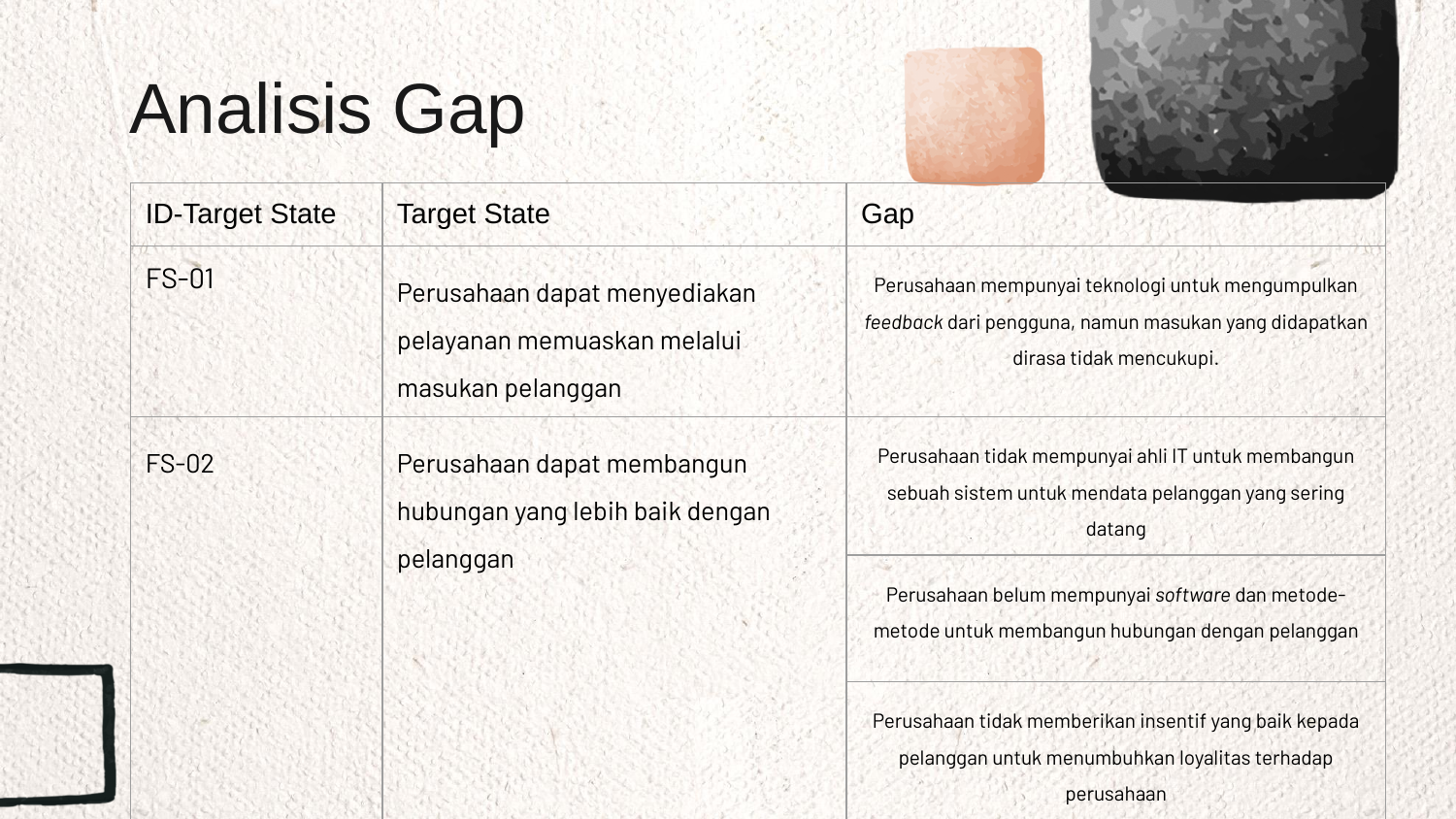

# Analisis Gap
| ID-Target State | Target State | Gap |
| --- | --- | --- |
| FS-01 | Perusahaan dapat menyediakan pelayanan memuaskan melalui masukan pelanggan | Perusahaan mempunyai teknologi untuk mengumpulkan feedback dari pengguna, namun masukan yang didapatkan dirasa tidak mencukupi. |
| FS-02 | Perusahaan dapat membangun hubungan yang lebih baik dengan pelanggan | Perusahaan tidak mempunyai ahli IT untuk membangun sebuah sistem untuk mendata pelanggan yang sering datang |
|  |  | Perusahaan belum mempunyai software dan metode-metode untuk membangun hubungan dengan pelanggan |
|  |  | Perusahaan tidak memberikan insentif yang baik kepada pelanggan untuk menumbuhkan loyalitas terhadap perusahaan |